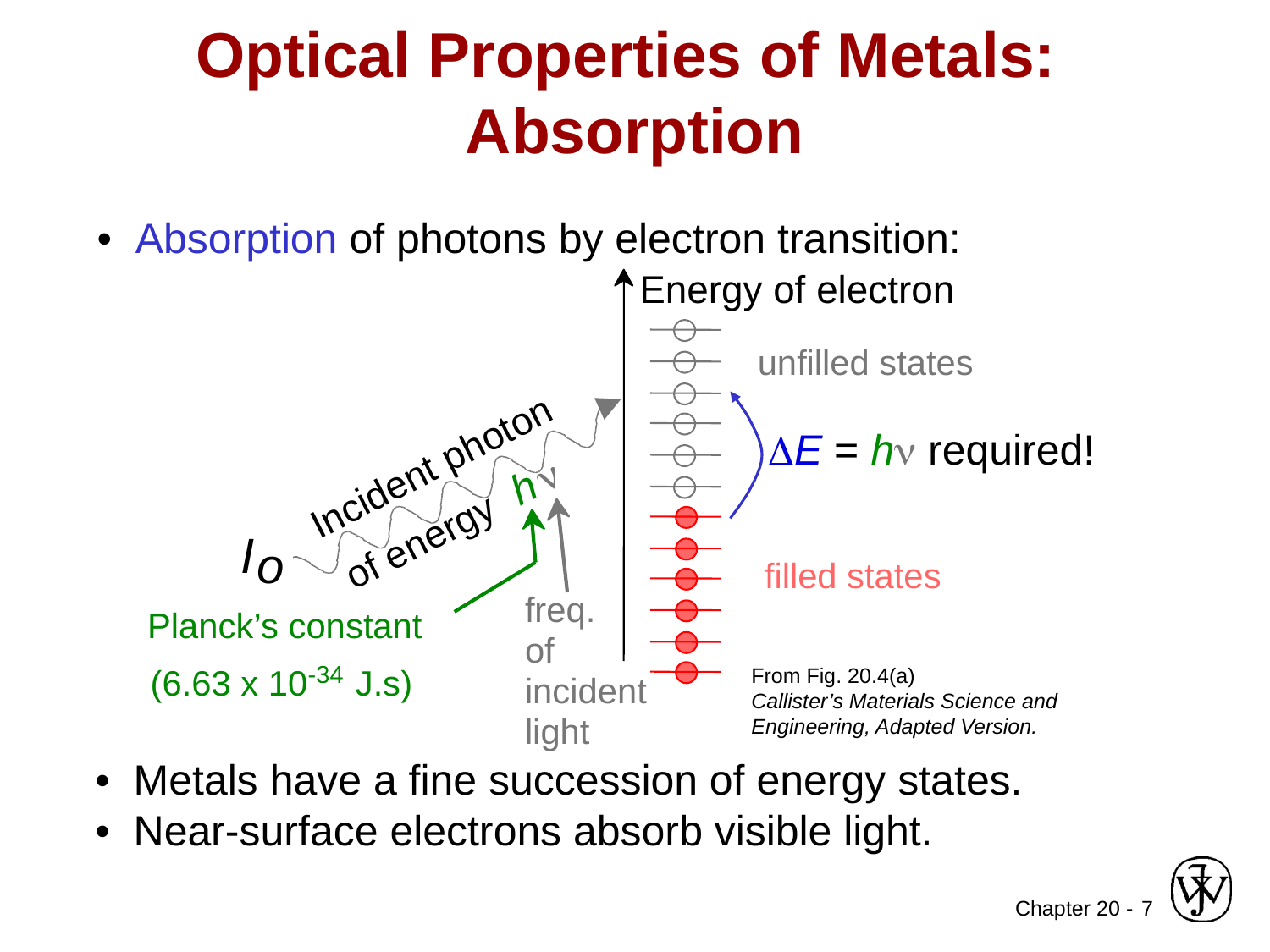

Optical Properties of Metals:  Absorption
•  Absorption of photons by electron transition:
Energy of electron

unfilled states

ΔE = hν required!
Incident photon
ν
h

of energy
I
o
filled states

freq.
Planck’s constant
of
(6.63 x 10-34 J.s)
incident
light
From Fig. 20.4(a)
Callister’s Materials Science and Engineering, Adapted Version.
•  Metals have a fine succession of energy states.
•  Near-surface electrons absorb visible light.
7